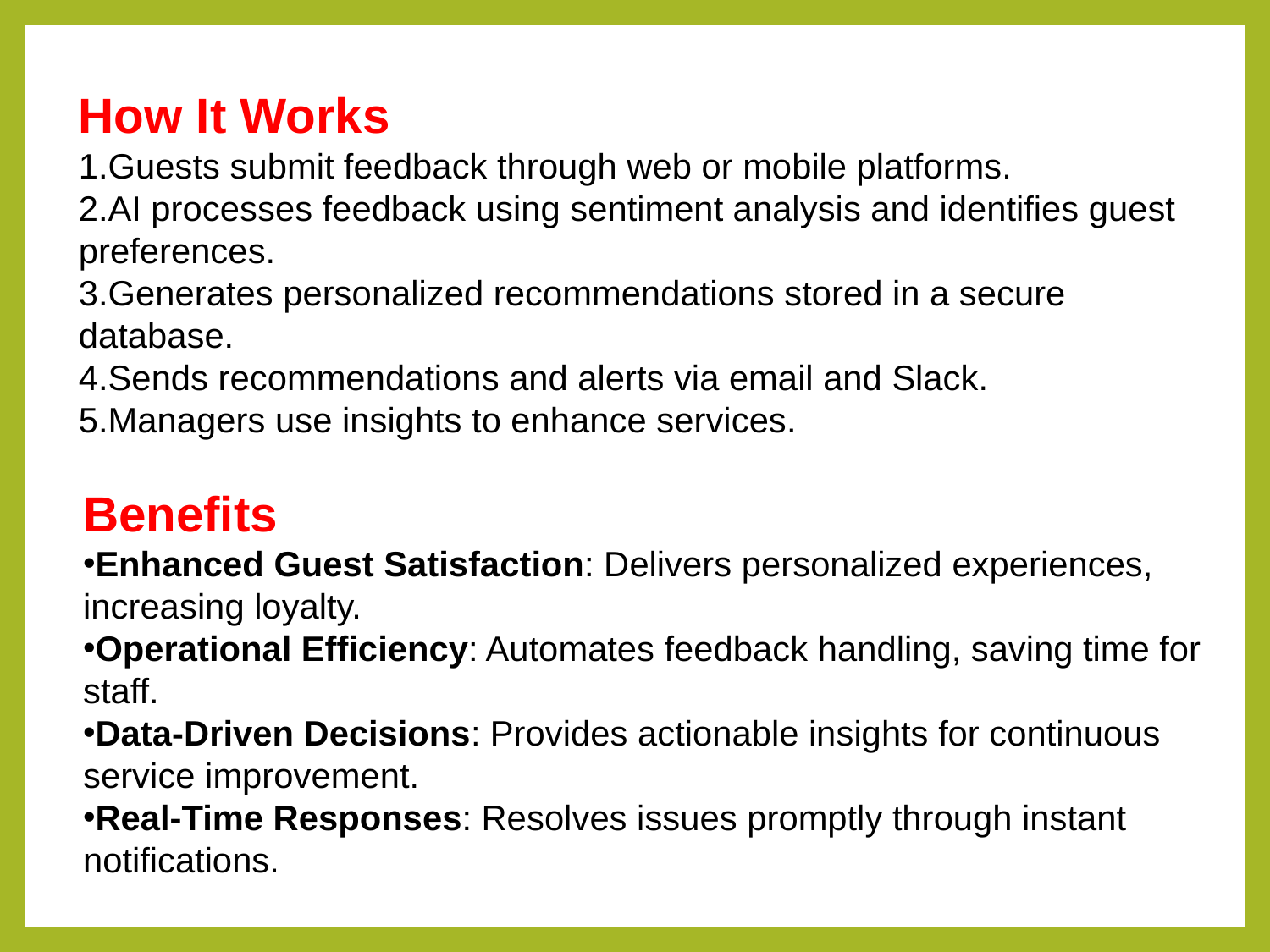

How It Works
Guests submit feedback through web or mobile platforms.
AI processes feedback using sentiment analysis and identifies guest preferences.
Generates personalized recommendations stored in a secure database.
Sends recommendations and alerts via email and Slack.
Managers use insights to enhance services.

Benefits
Enhanced Guest Satisfaction: Delivers personalized experiences, increasing loyalty.
Operational Efficiency: Automates feedback handling, saving time for staff.
Data-Driven Decisions: Provides actionable insights for continuous service improvement.
Real-Time Responses: Resolves issues promptly through instant notifications.